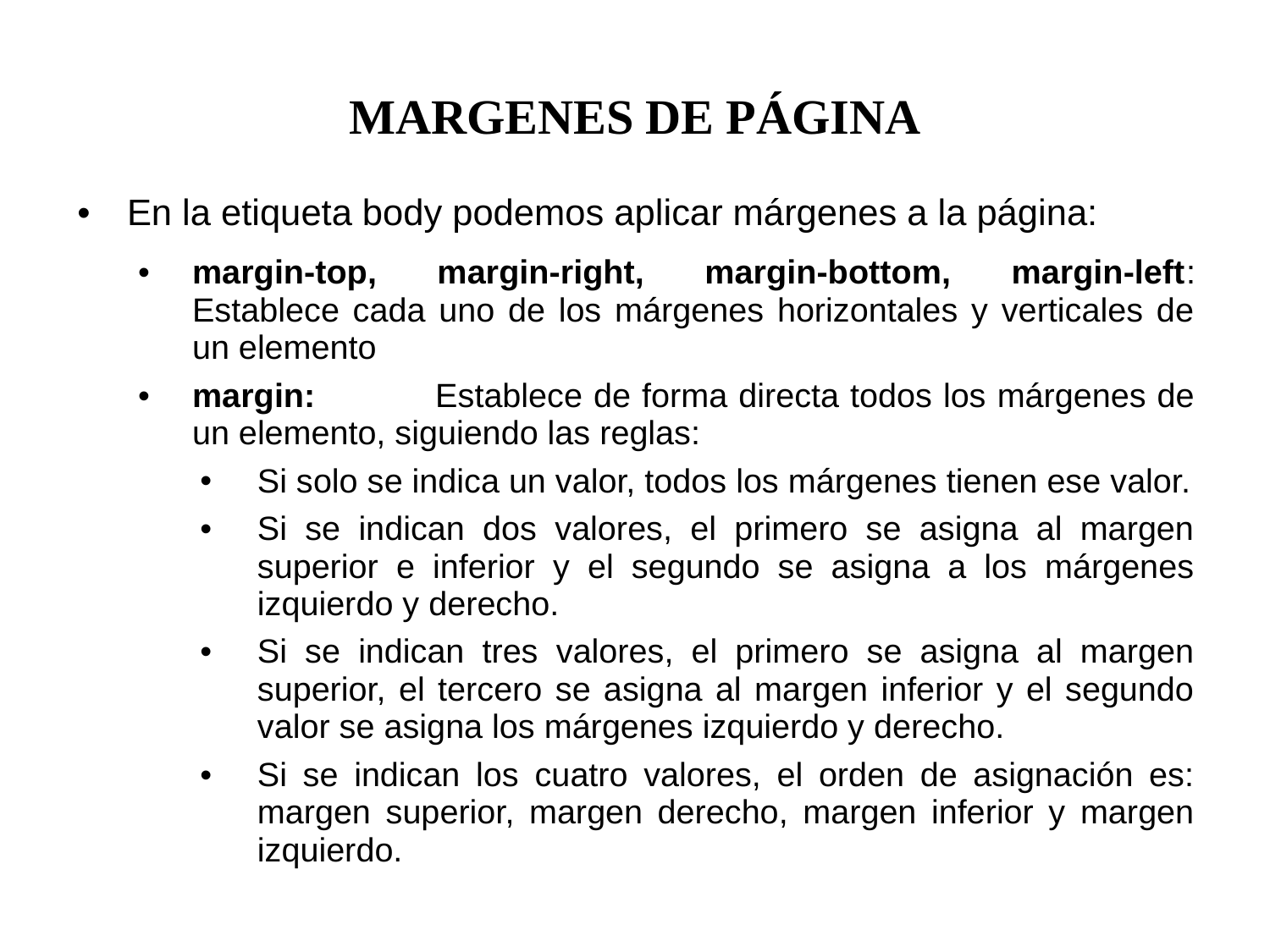

MARGENES DE PÁGINA
En la etiqueta body podemos aplicar márgenes a la página:
margin-top, margin-right, margin-bottom, margin-left: Establece cada uno de los márgenes horizontales y verticales de un elemento
margin: 	Establece de forma directa todos los márgenes de un elemento, siguiendo las reglas:
Si solo se indica un valor, todos los márgenes tienen ese valor.
Si se indican dos valores, el primero se asigna al margen superior e inferior y el segundo se asigna a los márgenes izquierdo y derecho.
Si se indican tres valores, el primero se asigna al margen superior, el tercero se asigna al margen inferior y el segundo valor se asigna los márgenes izquierdo y derecho.
Si se indican los cuatro valores, el orden de asignación es: margen superior, margen derecho, margen inferior y margen izquierdo.